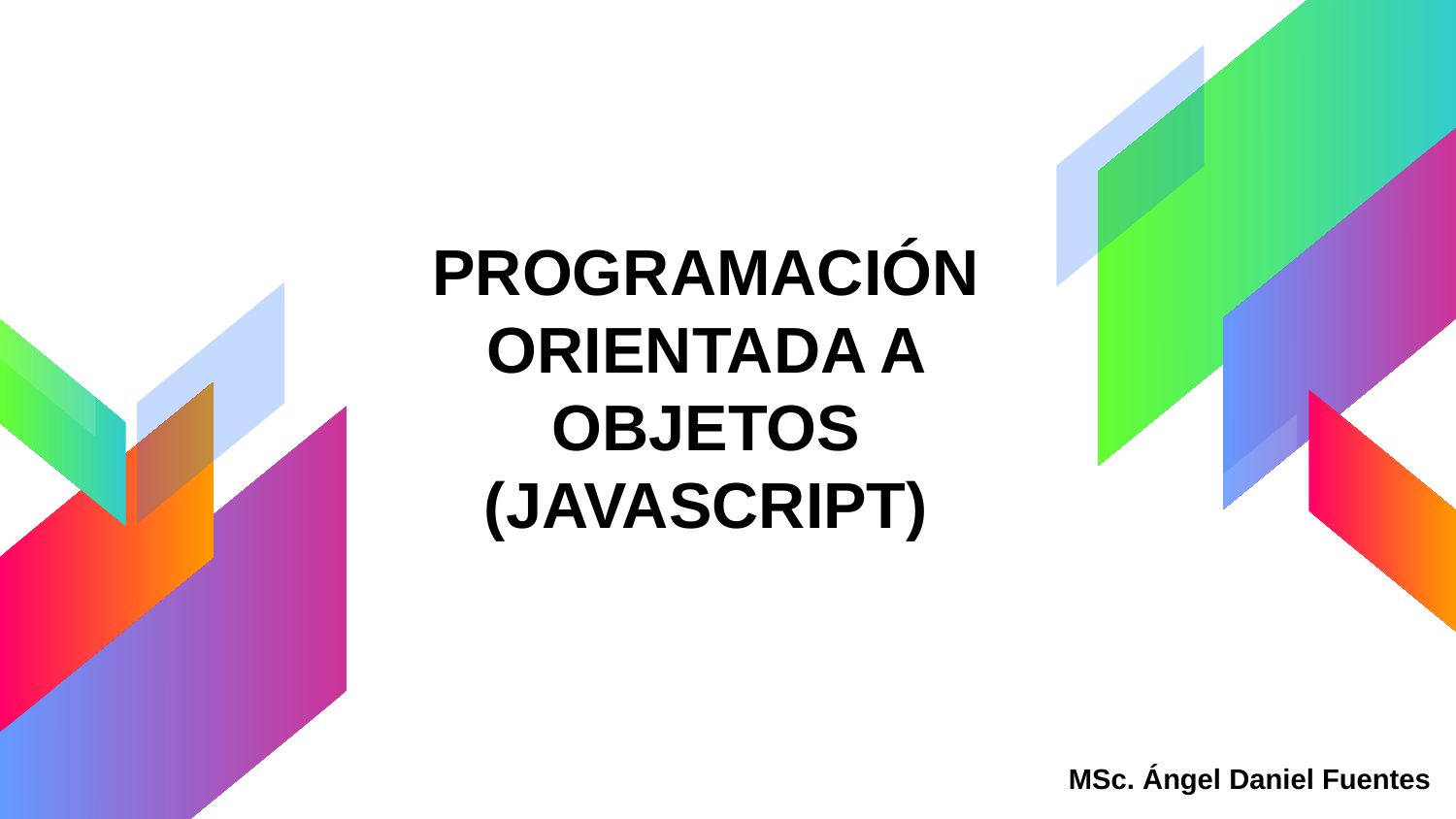

# PROGRAMACIÓN ORIENTADA A OBJETOS (JAVASCRIPT)
MSc. Ángel Daniel Fuentes